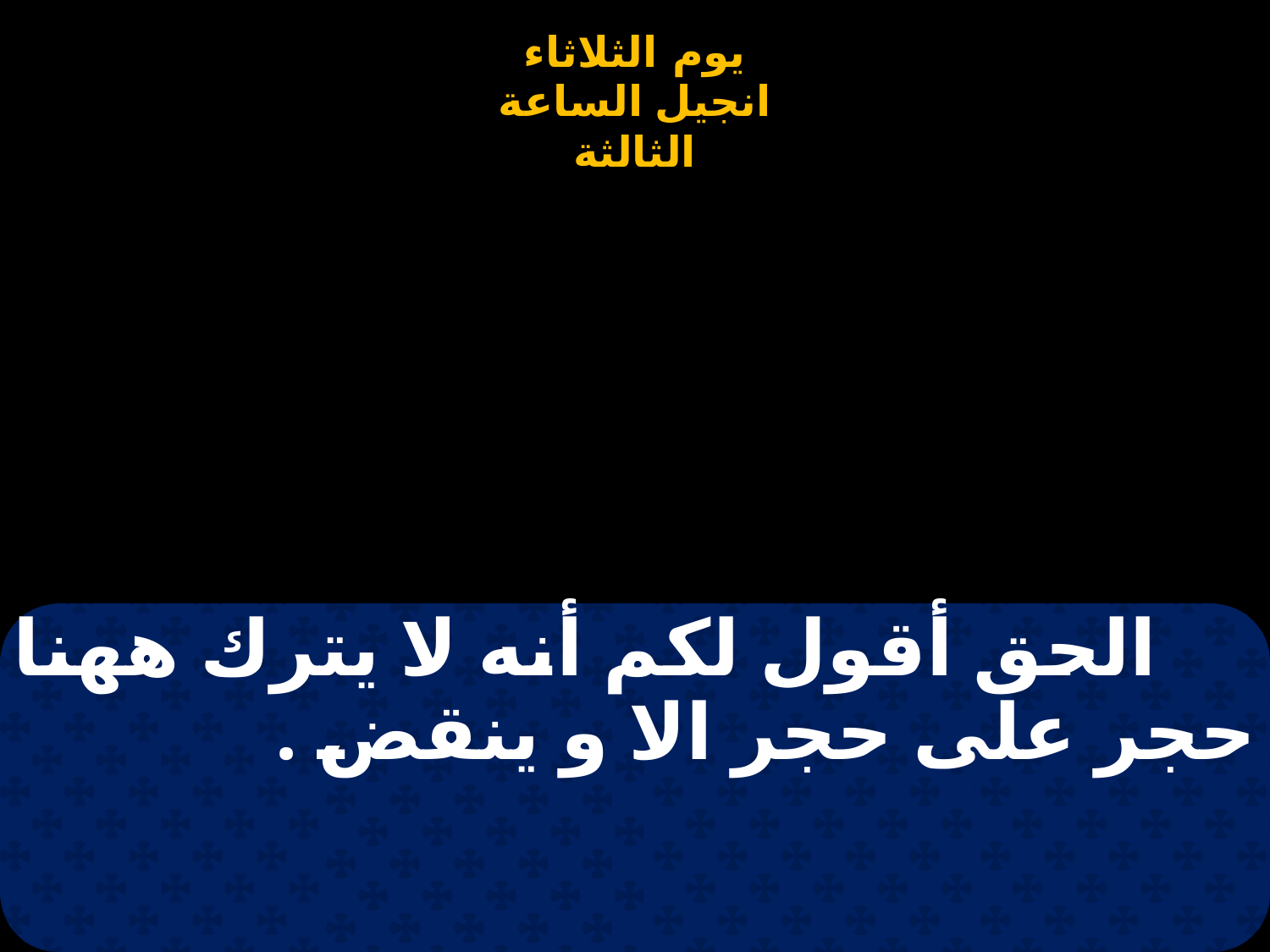

# الحق أقول لكم أنه لا يترك ههنا حجر على حجر الا و ينقض .